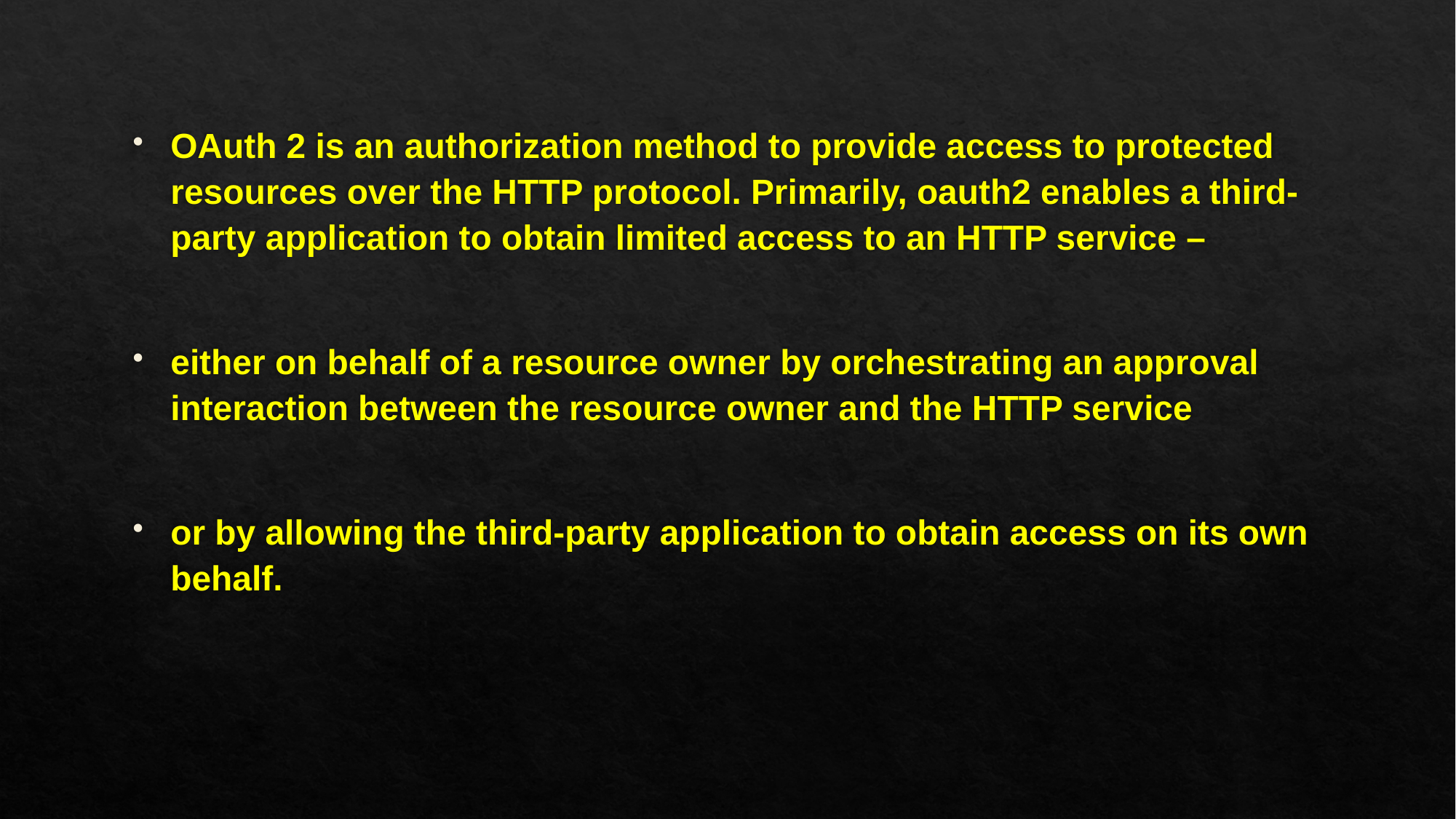

OAuth 2 is an authorization method to provide access to protected resources over the HTTP protocol. Primarily, oauth2 enables a third-party application to obtain limited access to an HTTP service –

either on behalf of a resource owner by orchestrating an approval interaction between the resource owner and the HTTP service

or by allowing the third-party application to obtain access on its own behalf.